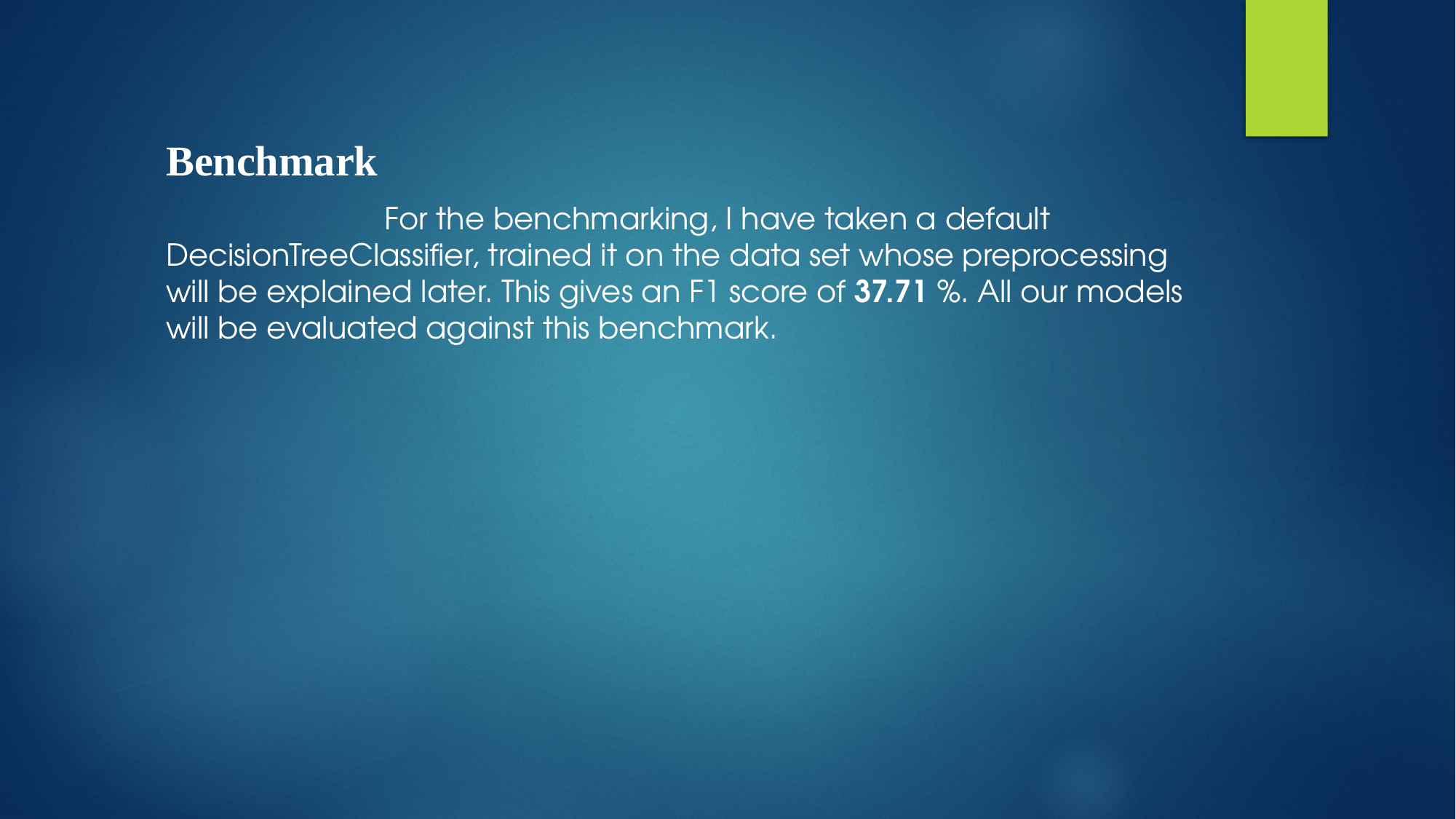

Benchmark
		For the benchmarking, I have taken a default DecisionTreeClassifier, trained it on the data set whose preprocessing will be explained later. This gives an F1 score of 37.71 %. All our models will be evaluated against this benchmark.